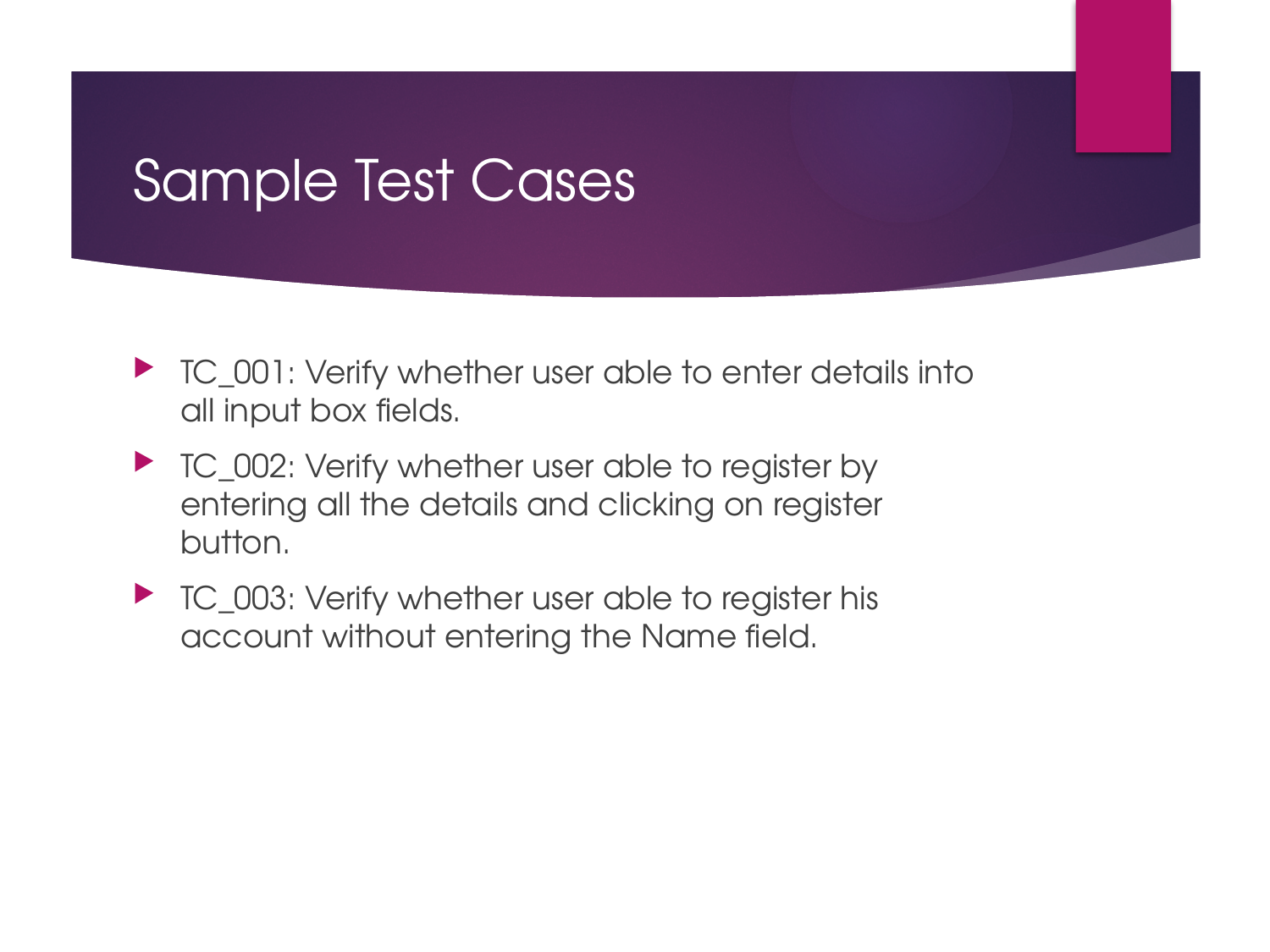

# Sample Test Cases
TC_001: Verify whether user able to enter details into all input box fields.
TC_002: Verify whether user able to register by entering all the details and clicking on register button.
TC_003: Verify whether user able to register his account without entering the Name field.